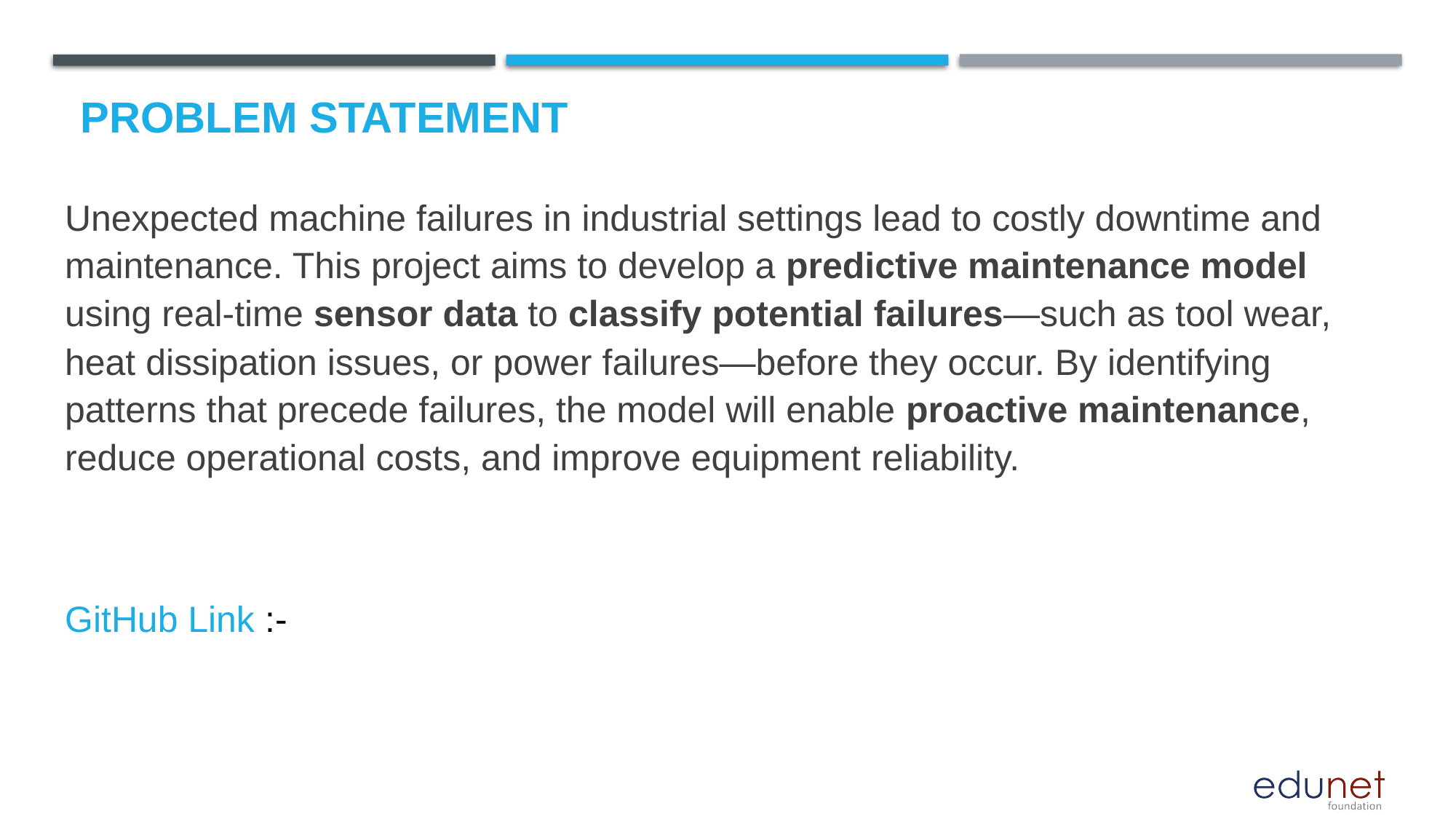

# Problem Statement
Unexpected machine failures in industrial settings lead to costly downtime and maintenance. This project aims to develop a predictive maintenance model using real-time sensor data to classify potential failures—such as tool wear, heat dissipation issues, or power failures—before they occur. By identifying patterns that precede failures, the model will enable proactive maintenance, reduce operational costs, and improve equipment reliability.

GitHub Link :-